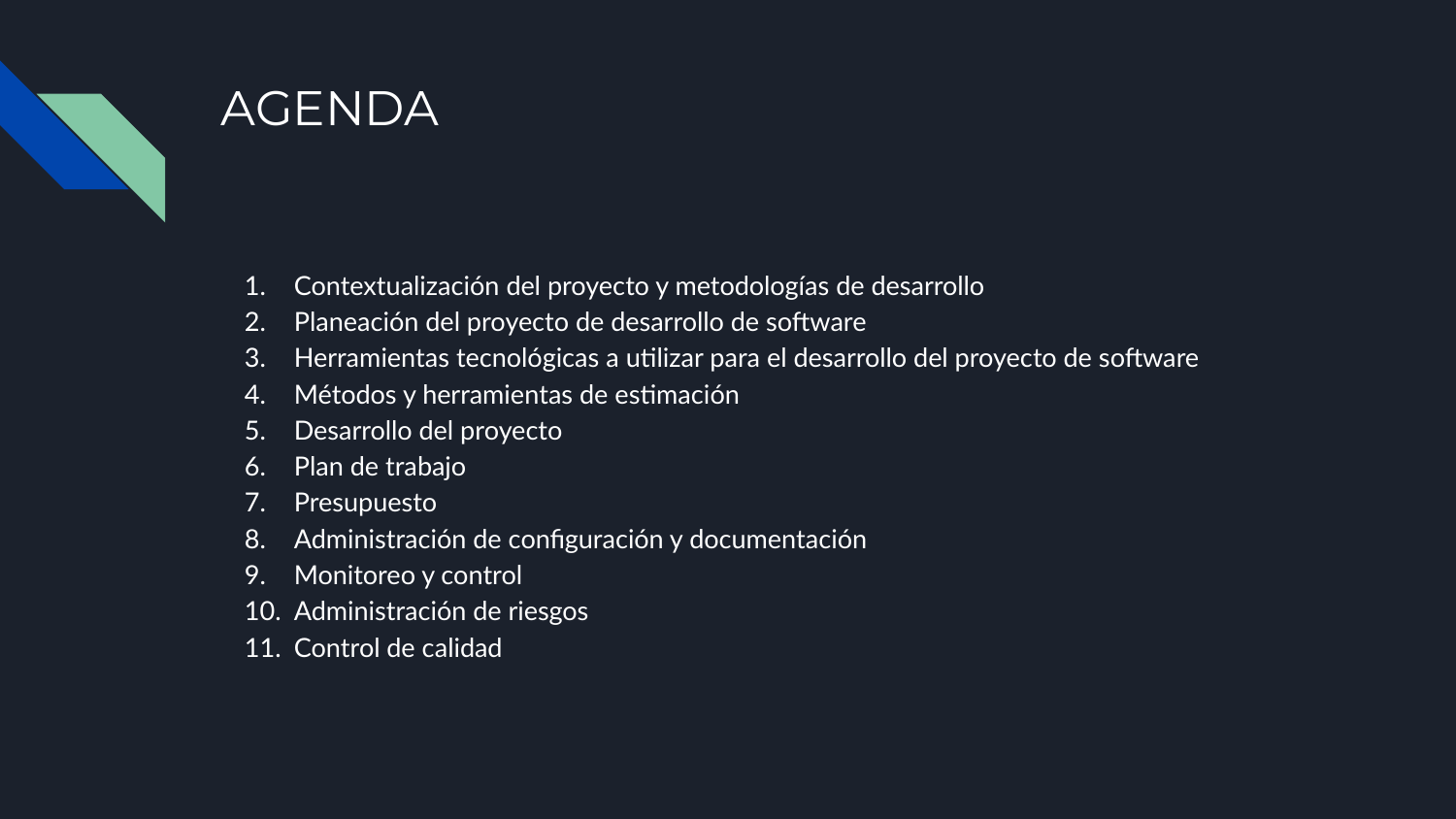

# AGENDA
Contextualización del proyecto y metodologías de desarrollo
Planeación del proyecto de desarrollo de software
Herramientas tecnológicas a utilizar para el desarrollo del proyecto de software
Métodos y herramientas de estimación
Desarrollo del proyecto
Plan de trabajo
Presupuesto
Administración de configuración y documentación
Monitoreo y control
Administración de riesgos
Control de calidad